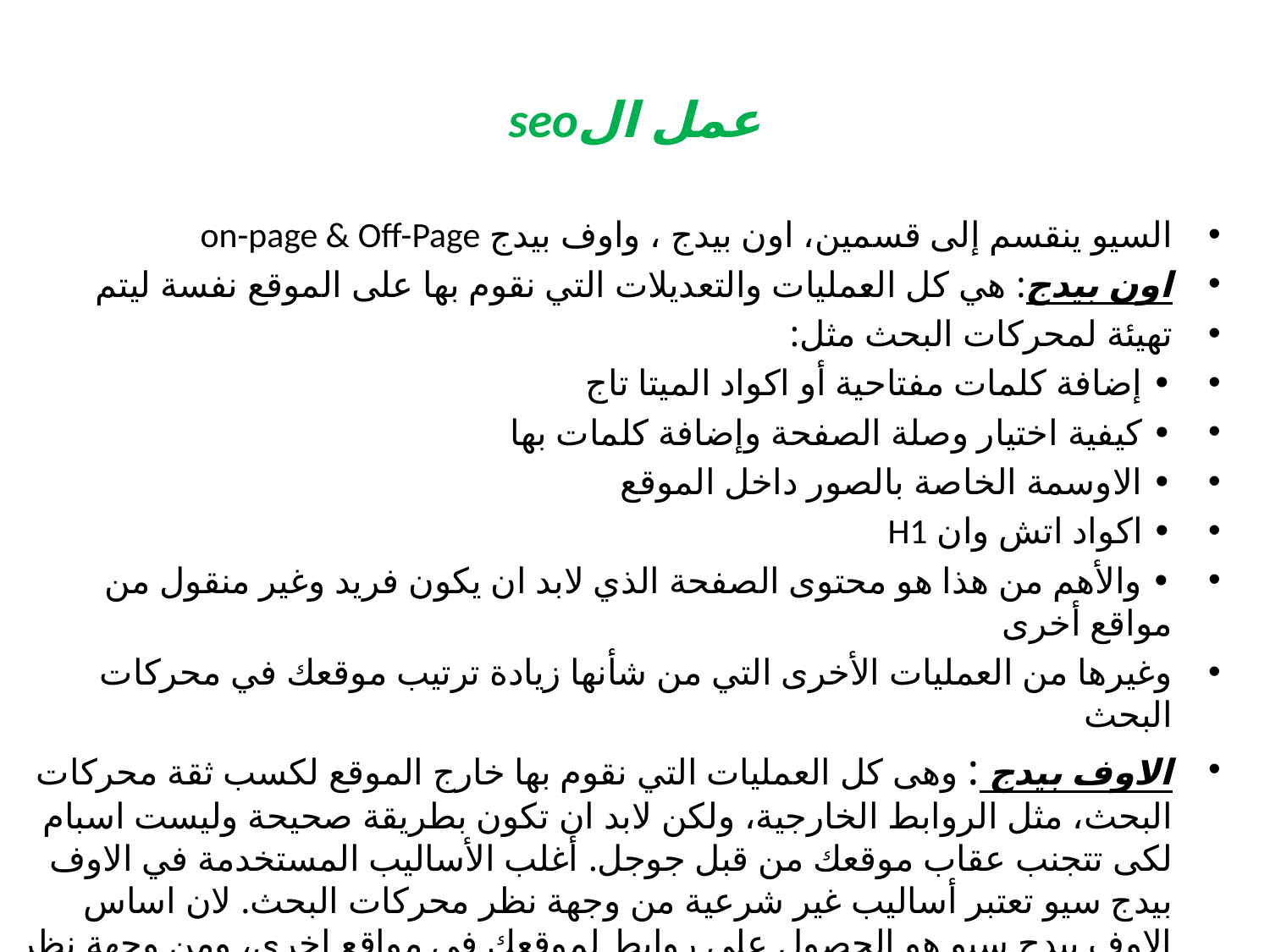

# عمل الseo
السيو ينقسم إلى قسمين، اون بيدج ، واوف بيدج on-page & Off-Page
اون بيدج: هي كل العمليات والتعديلات التي نقوم بها على الموقع نفسة ليتم
تهيئة لمحركات البحث مثل:
• إضافة كلمات مفتاحية أو اكواد الميتا تاج
• كيفية اختيار وصلة الصفحة وإضافة كلمات بها
• الاوسمة الخاصة بالصور داخل الموقع
• اكواد اتش وان H1
• والأهم من هذا هو محتوى الصفحة الذي لابد ان يكون فريد وغير منقول من مواقع أخرى
وغيرها من العمليات الأخرى التي من شأنها زيادة ترتيب موقعك في محركات البحث
الاوف بيدج : وهى كل العمليات التي نقوم بها خارج الموقع لكسب ثقة محركات البحث، مثل الروابط الخارجية، ولكن لابد ان تكون بطريقة صحيحة وليست اسبام لكى تتجنب عقاب موقعك من قبل جوجل. أغلب الأساليب المستخدمة في الاوف بيدج سيو تعتبر أساليب غير شرعية من وجهة نظر محركات البحث. لان اساس الاوف بيدج سيو هو الحصول على روابط لموقعك في مواقع اخرى، ومن وجهة نظر محرك البحث انه من المرفوض لصاحب الموقع ان يقوم بنفسة بعمل روابط خارجية لموقعة، وانما يتم الحصول على الروابط الخارجية عن طريق مستخدمى الانترنت.